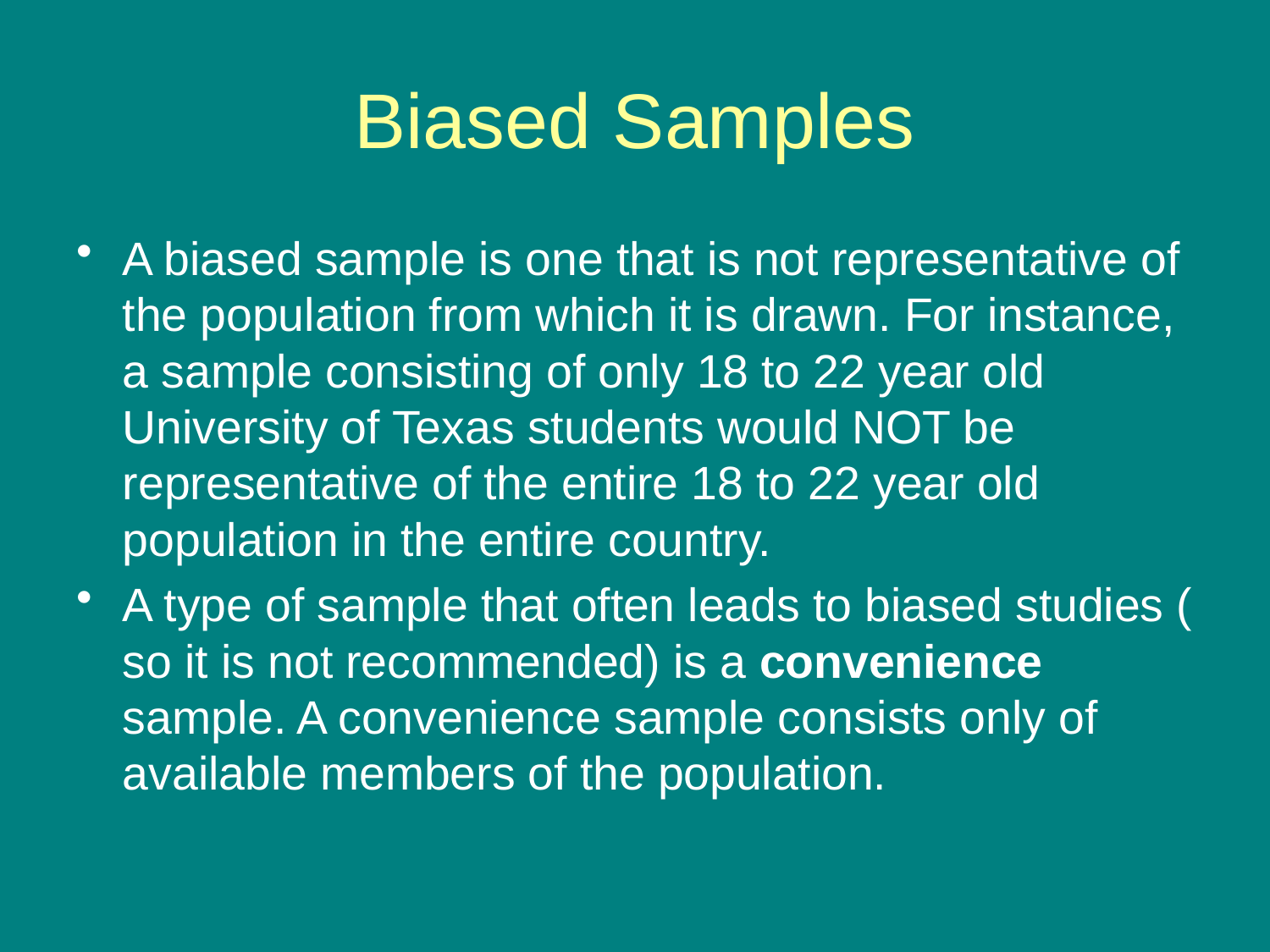

# Biased Samples
A biased sample is one that is not representative of the population from which it is drawn. For instance, a sample consisting of only 18 to 22 year old University of Texas students would NOT be representative of the entire 18 to 22 year old population in the entire country.
A type of sample that often leads to biased studies ( so it is not recommended) is a convenience sample. A convenience sample consists only of available members of the population.